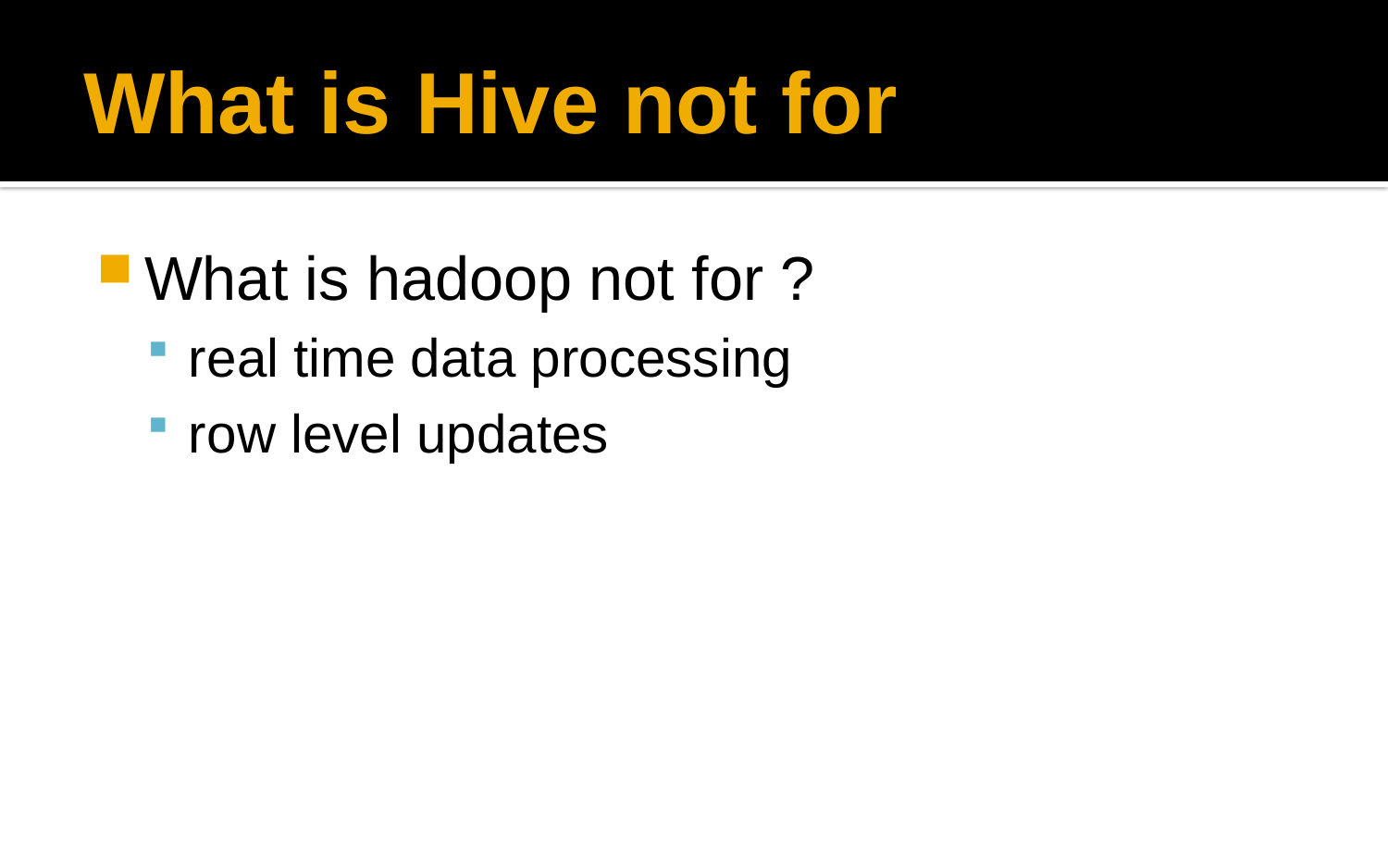

# What is Hive not for
What is hadoop not for ?
real time data processing
row level updates